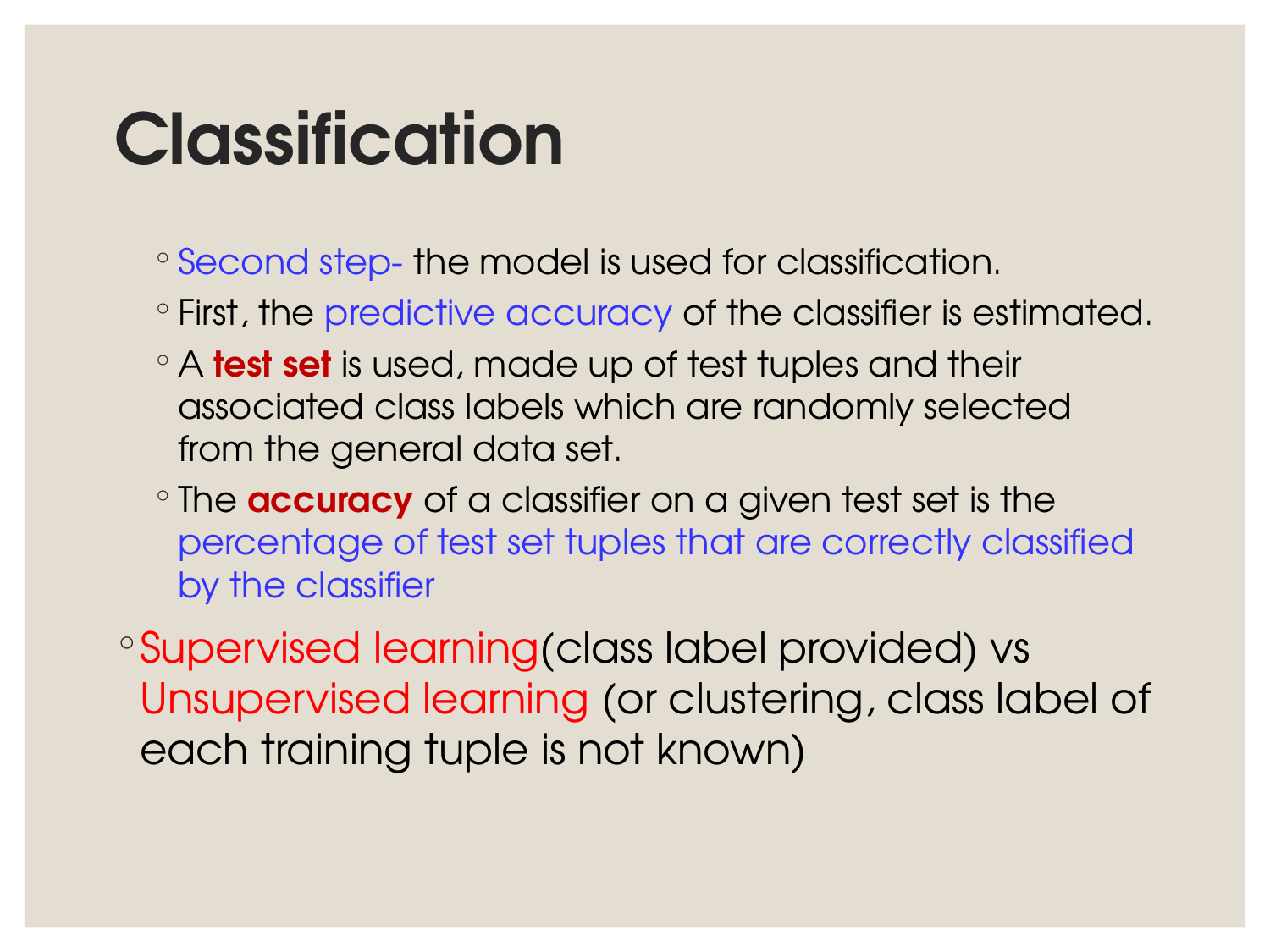

# Classification
Second step- the model is used for classification.
First, the predictive accuracy of the classifier is estimated.
A test set is used, made up of test tuples and their associated class labels which are randomly selected from the general data set.
The accuracy of a classifier on a given test set is the percentage of test set tuples that are correctly classified by the classifier
Supervised learning(class label provided) vs Unsupervised learning (or clustering, class label of each training tuple is not known)